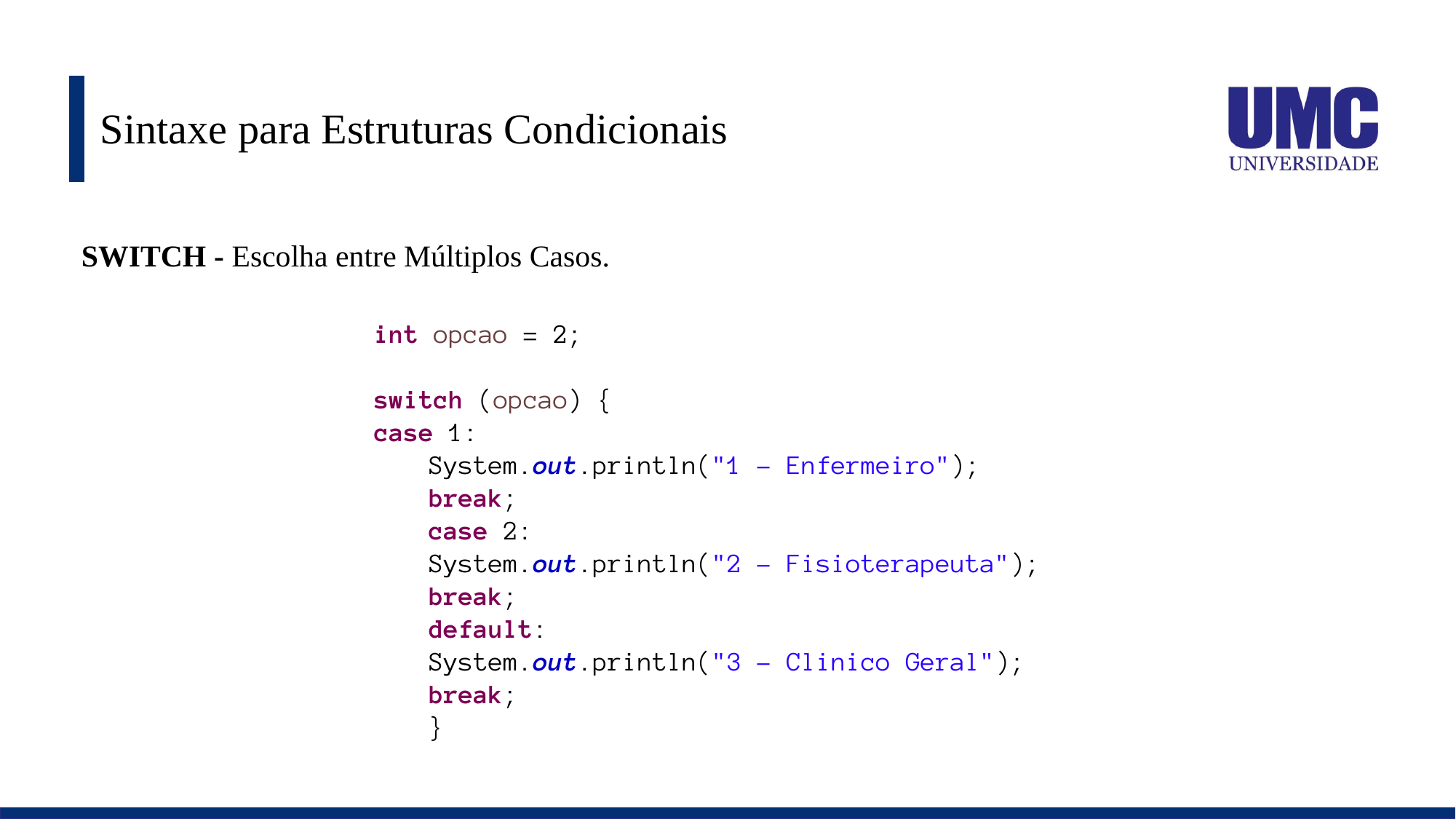

# Sintaxe para Estruturas Condicionais
SWITCH - Escolha entre Múltiplos Casos.
int opcao = 2;

switch (opcao) {
case 1:
System.out.println("1 - Enfermeiro");
break;
case 2:
System.out.println("2 - Fisioterapeuta");
break;
default:
System.out.println("3 - Clinico Geral");
break;
}